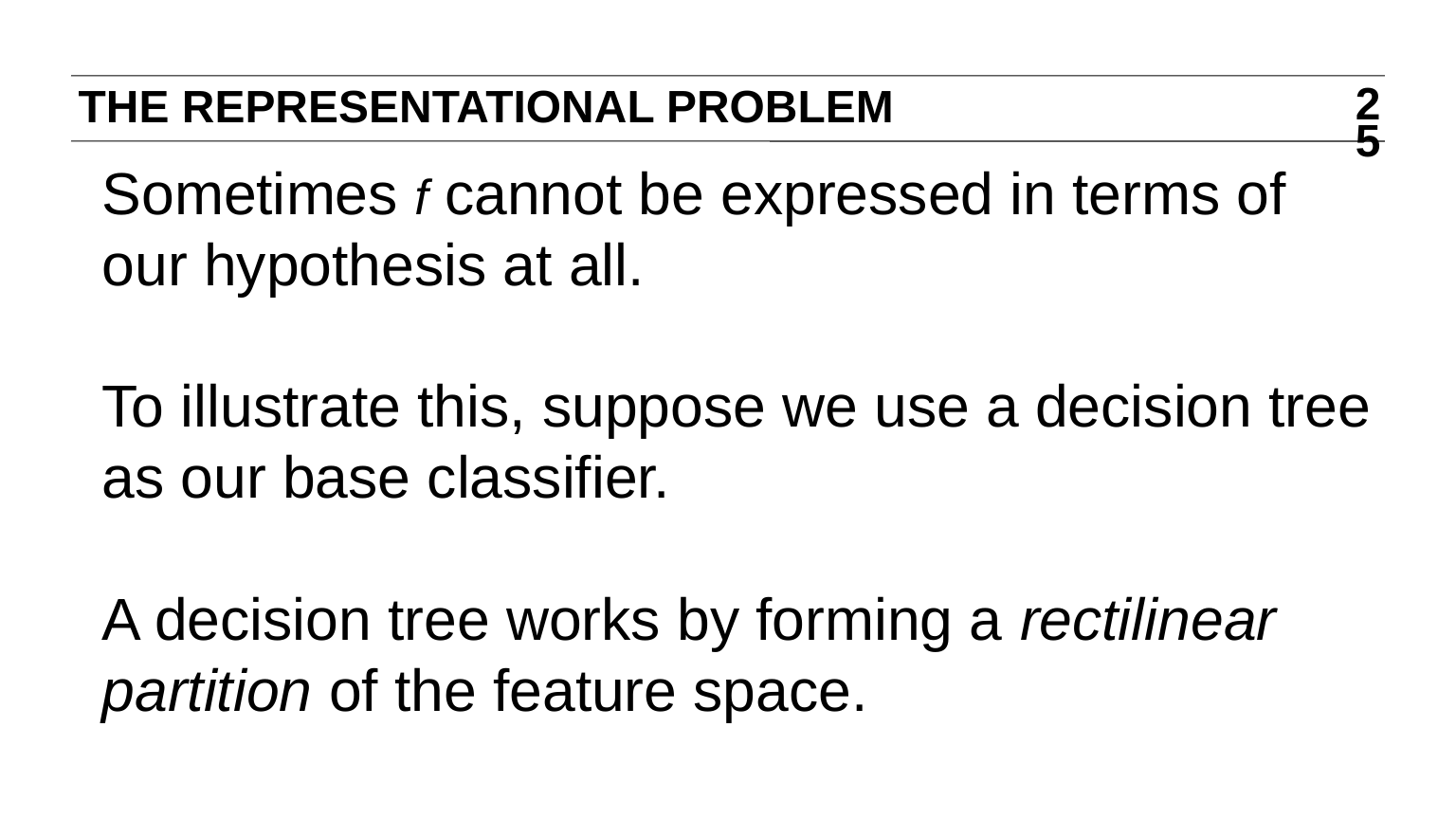

The REPRESENTATIONAL problem
25
Sometimes f cannot be expressed in terms of our hypothesis at all.

To illustrate this, suppose we use a decision tree as our base classifier.

A decision tree works by forming a rectilinear partition of the feature space.